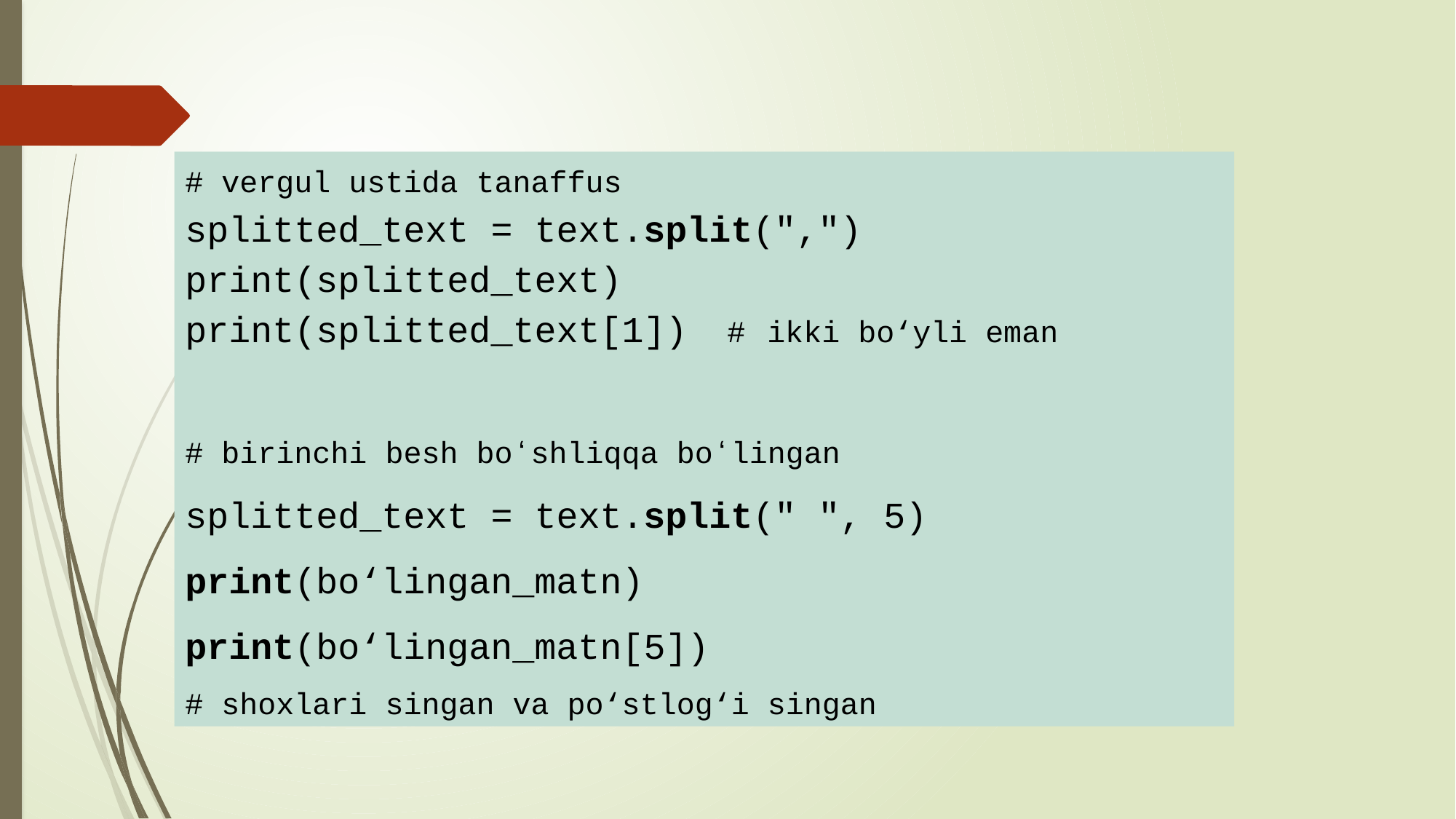

# vergul ustida tanaffus
splitted_text = text.split(",")
print(splitted_text)
print(splitted_text[1])  # ikki bo‘yli eman

# birinchi besh boʻshliqqa boʻlingan
splitted_text = text.split(" ", 5)
print(bo‘lingan_matn)
print(bo‘lingan_matn[5])
# shoxlari singan va po‘stlog‘i singan